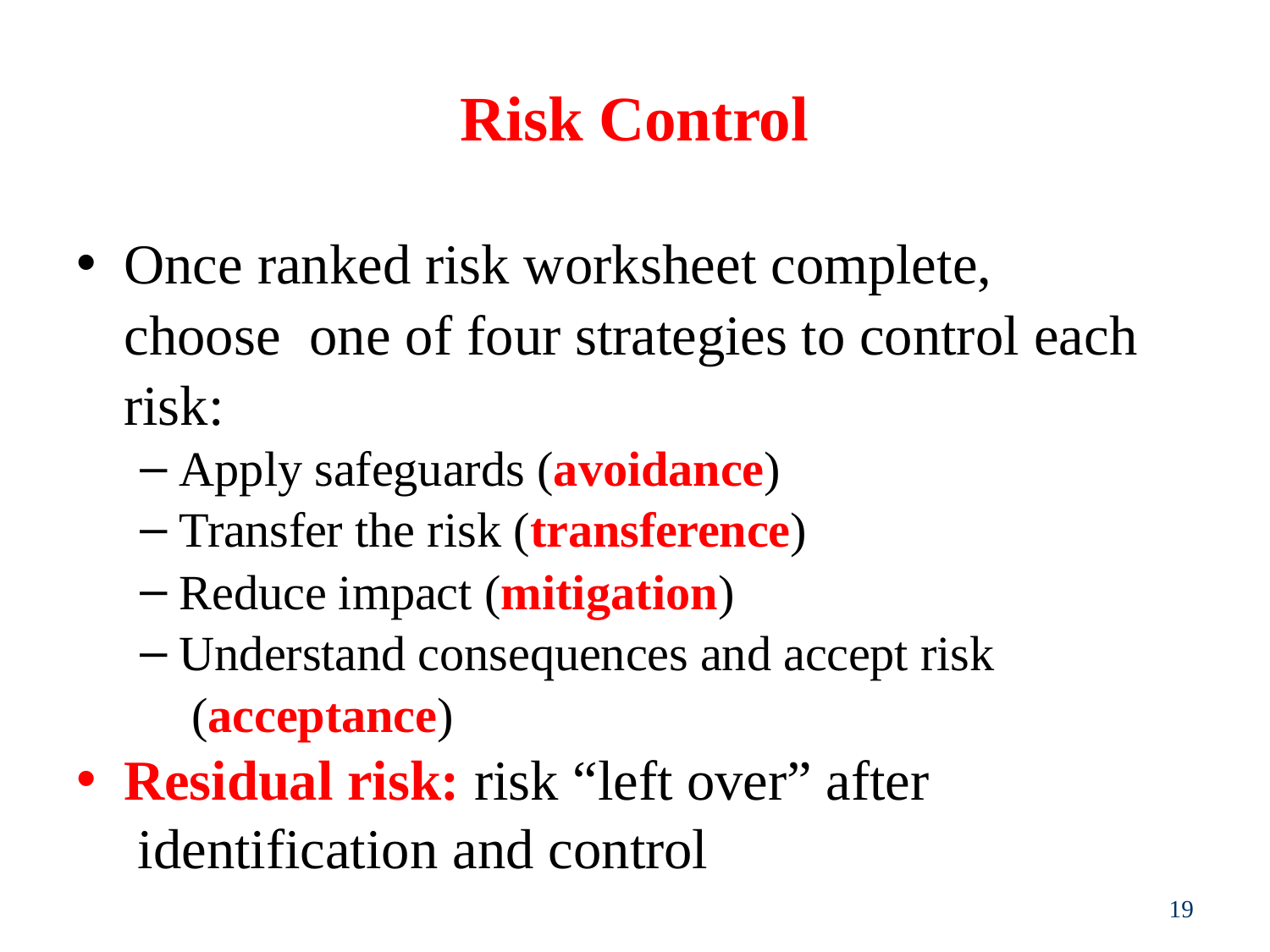

# Risk Control
Once ranked risk worksheet complete, choose  one of four strategies to control each risk:
Apply safeguards (avoidance)
Transfer the risk (transference)
Reduce impact (mitigation)
Understand consequences and accept risk  (acceptance)
Residual risk: risk “left over” after  identification and control
19